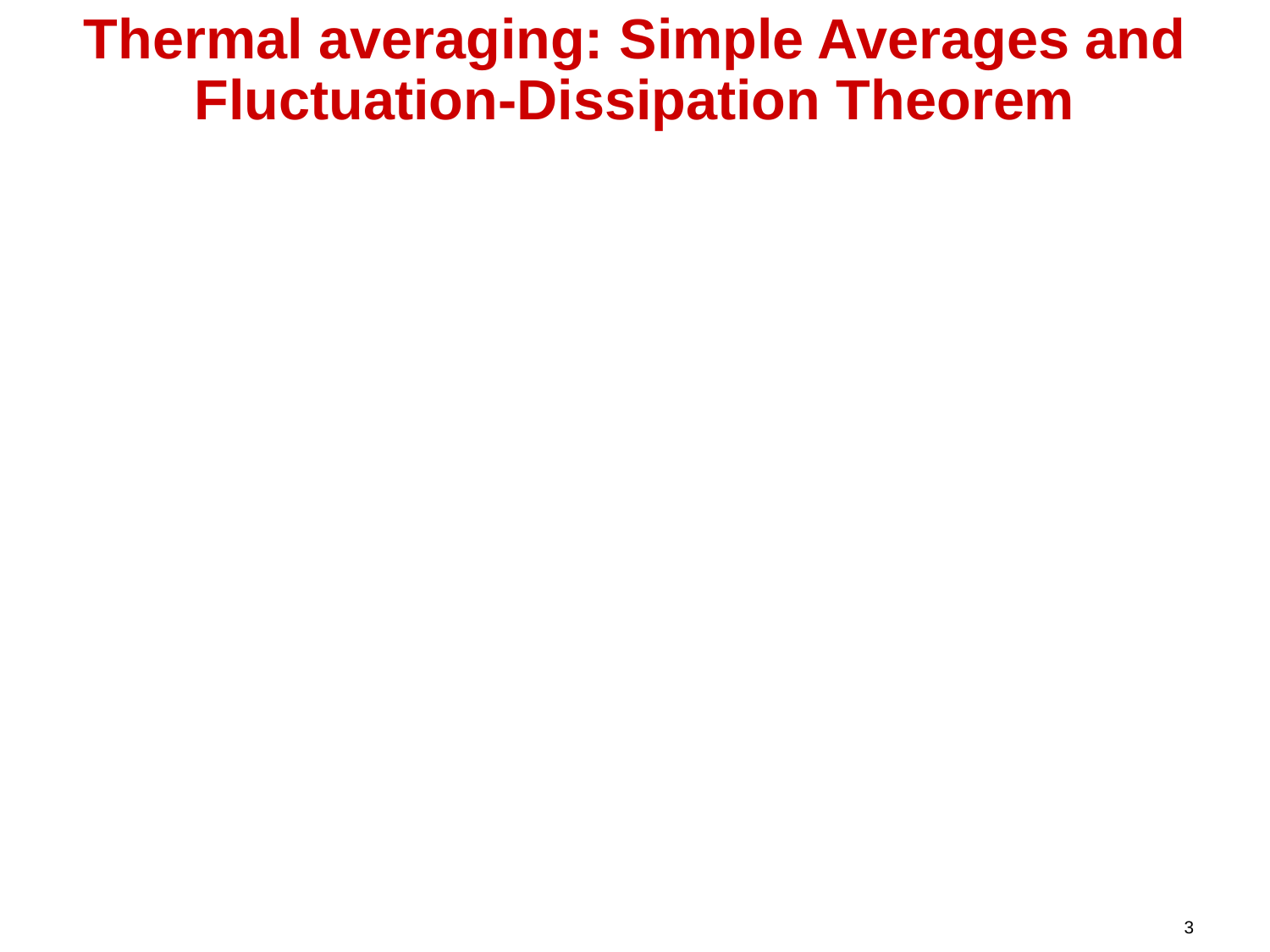

# Thermal averaging: Simple Averages and Fluctuation-Dissipation Theorem

3